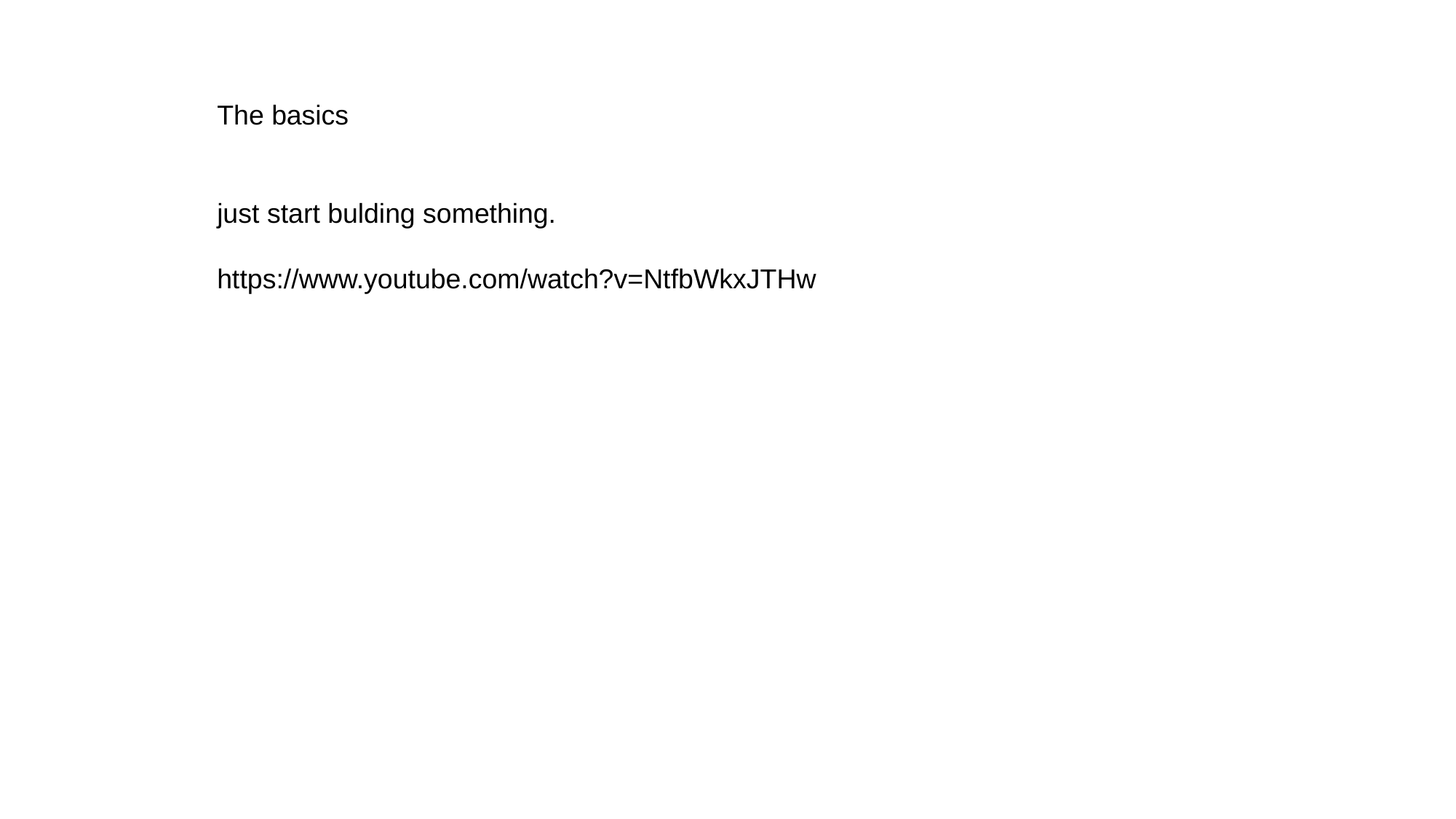

The basics

just start bulding something.

https://www.youtube.com/watch?v=NtfbWkxJTHw